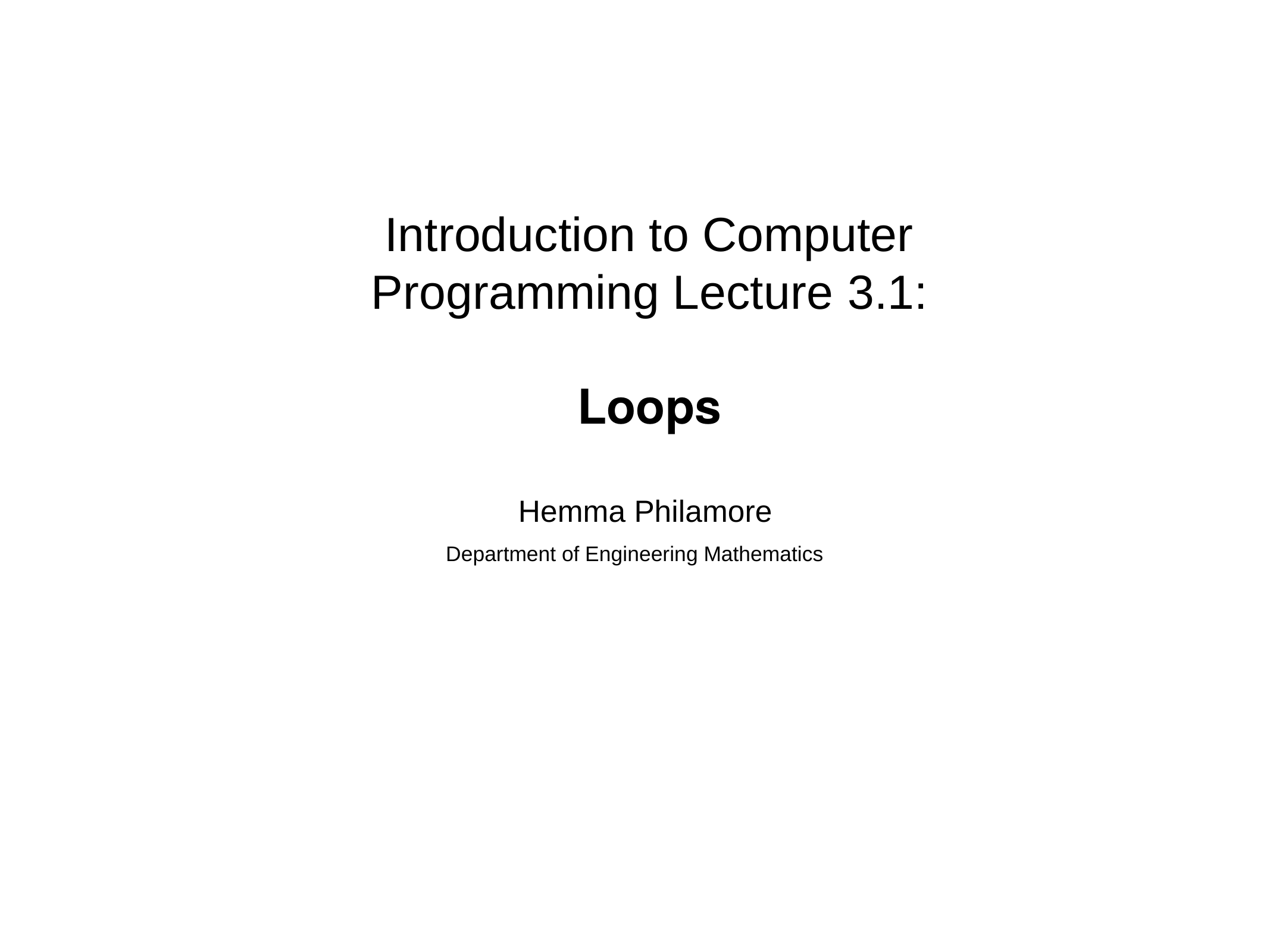

# Introduction to Computer Programming Lecture 3.1:

Loops
Hemma Philamore

Department of Engineering Mathematics